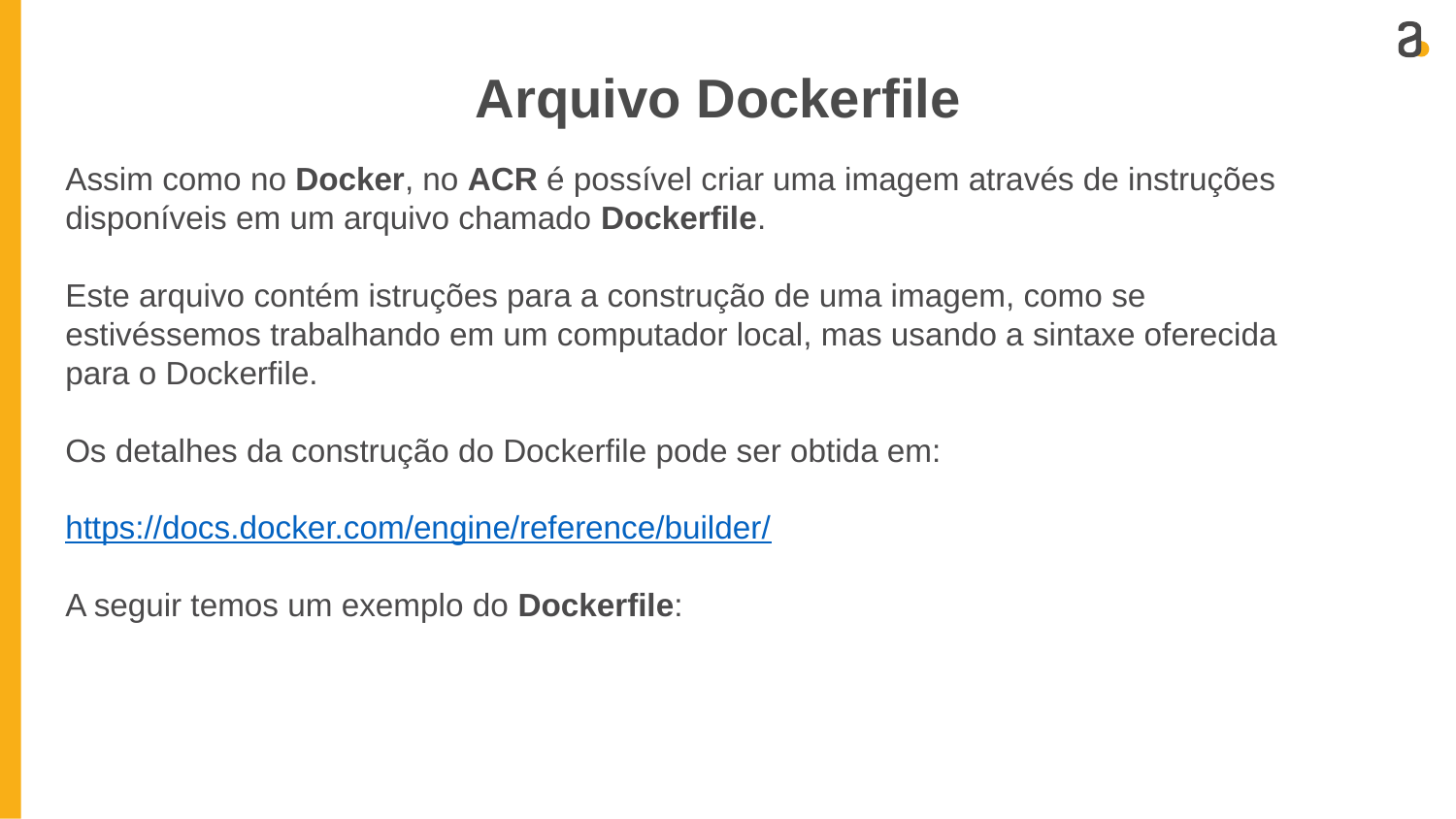

Arquivo Dockerfile
Assim como no Docker, no ACR é possível criar uma imagem através de instruções disponíveis em um arquivo chamado Dockerfile.

Este arquivo contém istruções para a construção de uma imagem, como se estivéssemos trabalhando em um computador local, mas usando a sintaxe oferecida para o Dockerfile.

Os detalhes da construção do Dockerfile pode ser obtida em:

https://docs.docker.com/engine/reference/builder/

A seguir temos um exemplo do Dockerfile: